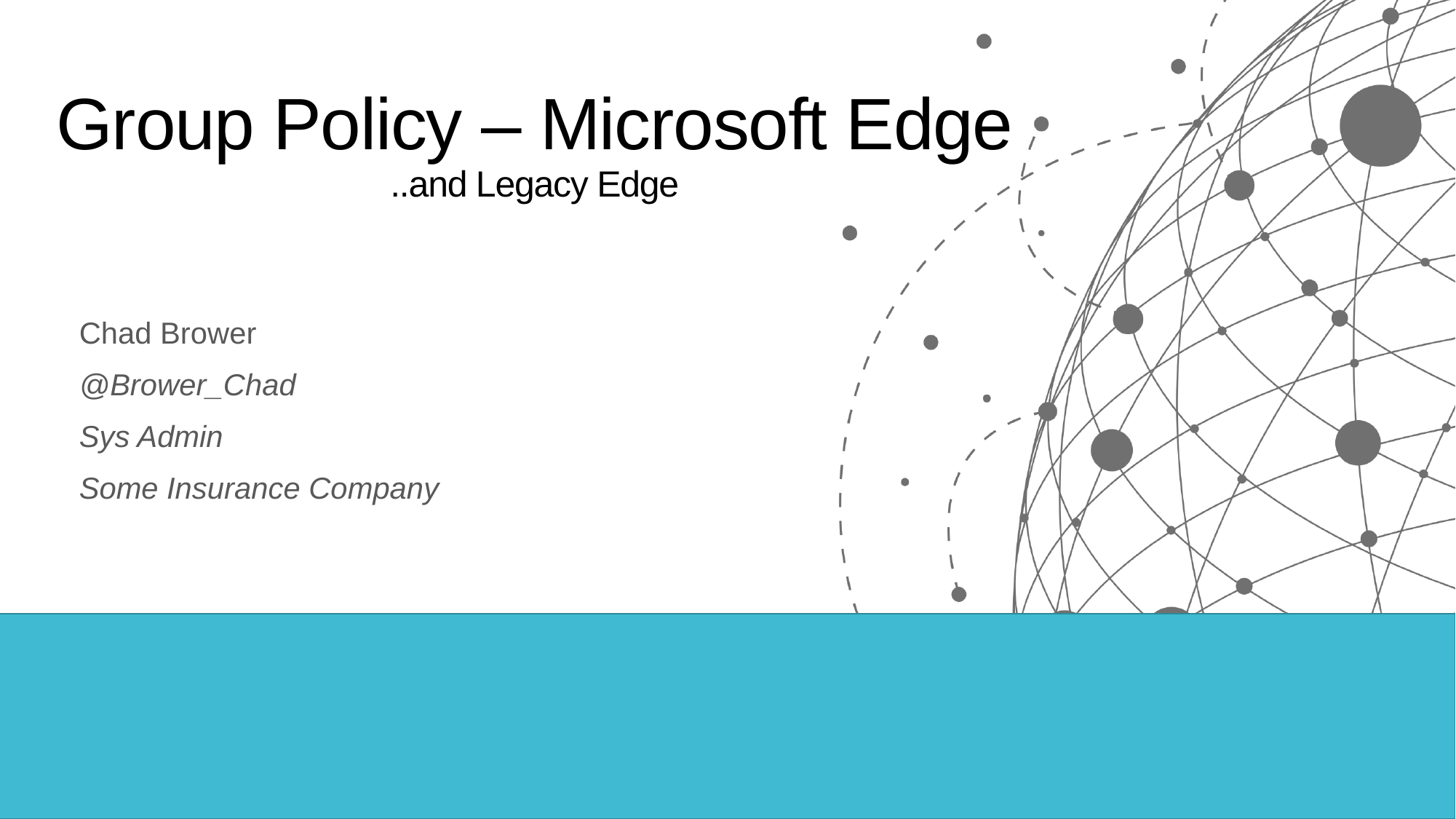

# Group Policy – Microsoft Edge ..and Legacy Edge

Chad Brower
@Brower_Chad
Sys Admin
Some Insurance Company